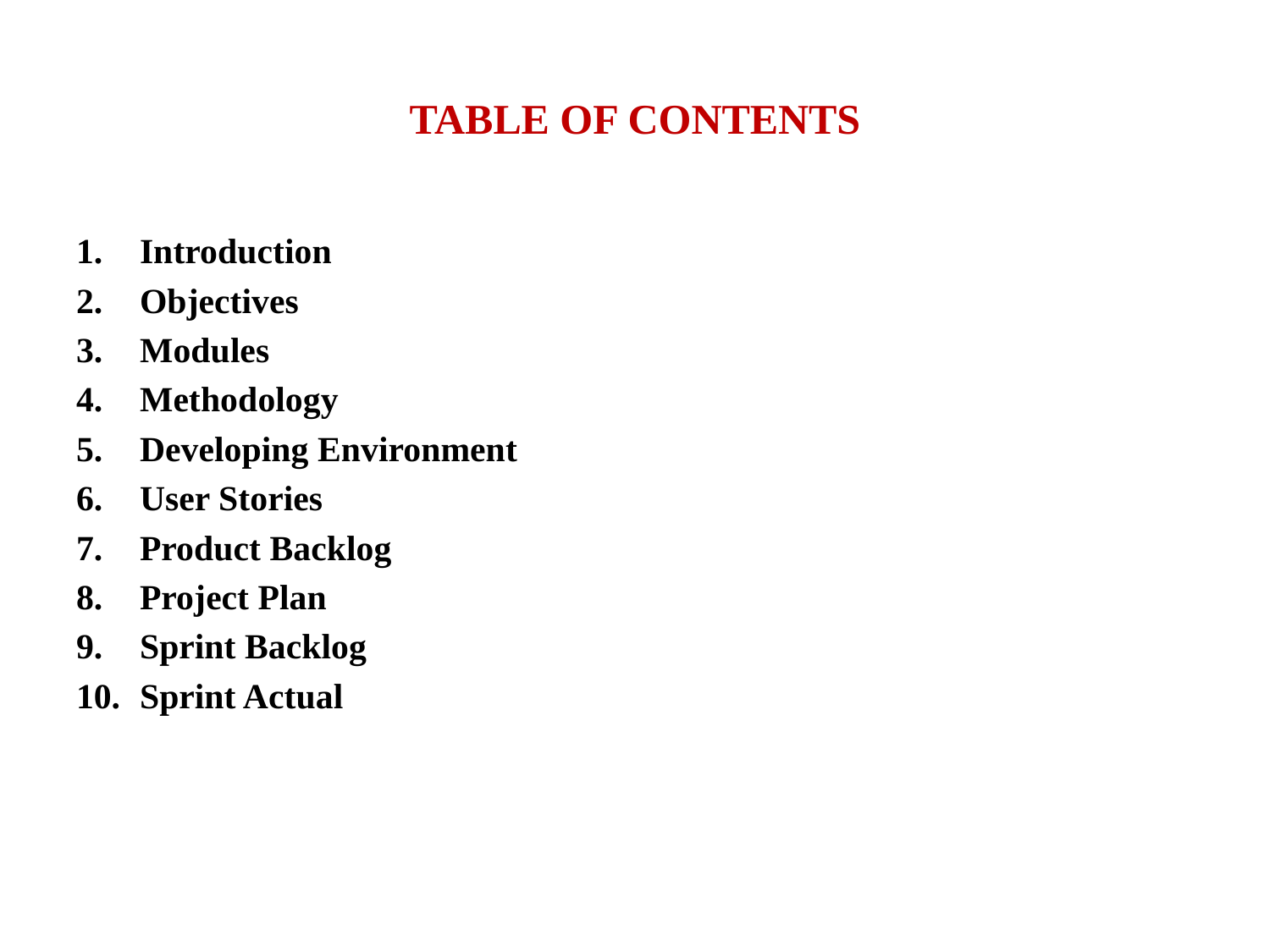

# TABLE OF CONTENTS
Introduction
Objectives
Modules
Methodology
Developing Environment
User Stories
Product Backlog
Project Plan
Sprint Backlog
Sprint Actual